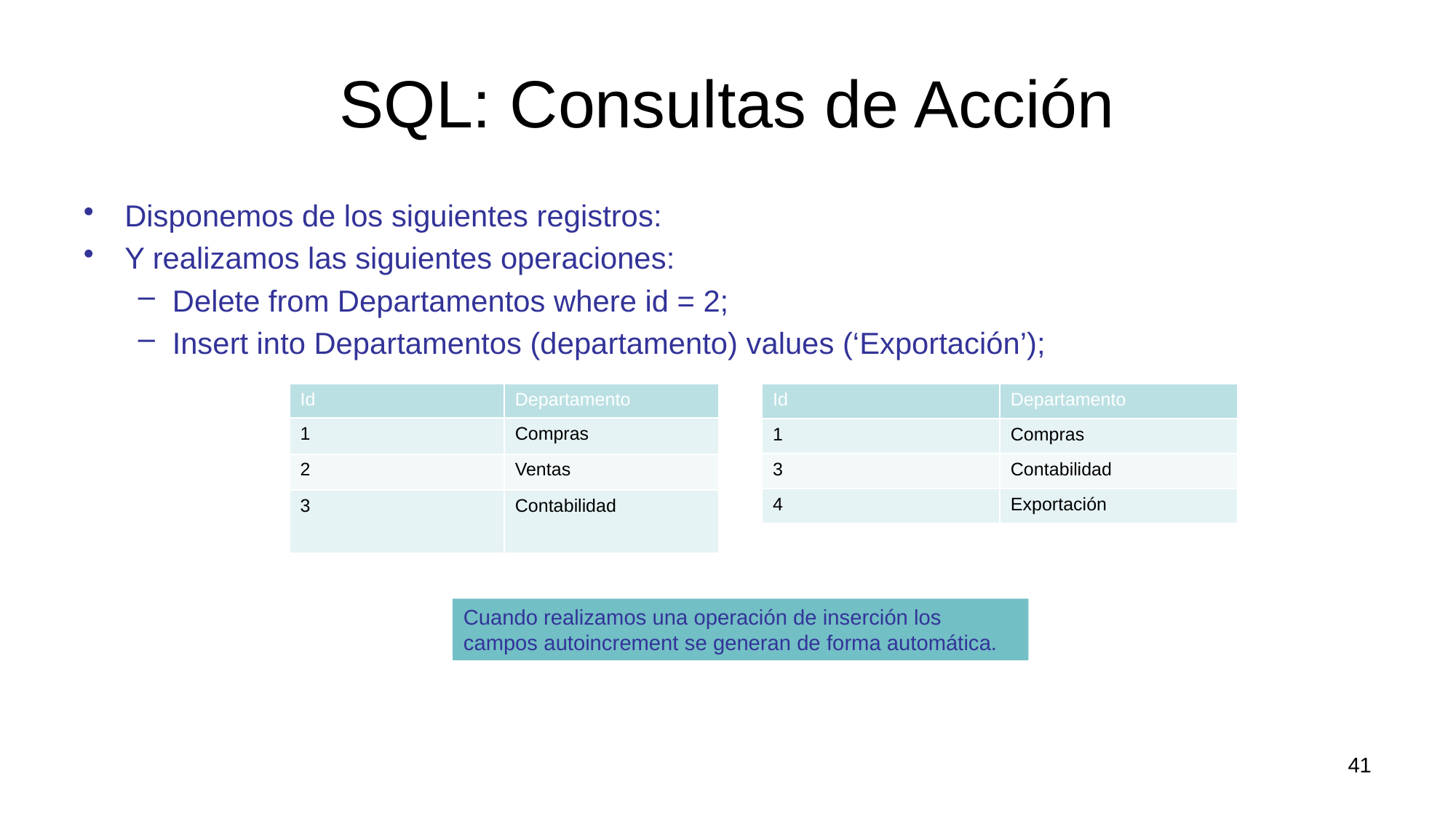

# SQL: Consultas de Acción
Disponemos de los siguientes registros:
Y realizamos las siguientes operaciones:
Delete from Departamentos where id = 2;
Insert into Departamentos (departamento) values (‘Exportación’);

| Id | Departamento |
| --- | --- |
| 1 | Compras |
| 2 | Ventas |
| 3 | Contabilidad |
| Id | Departamento |
| --- | --- |
| 1 | Compras |
| 3 | Contabilidad |
| 4 | Exportación |
Cuando realizamos una operación de inserción los campos autoincrement se generan de forma automática.
41